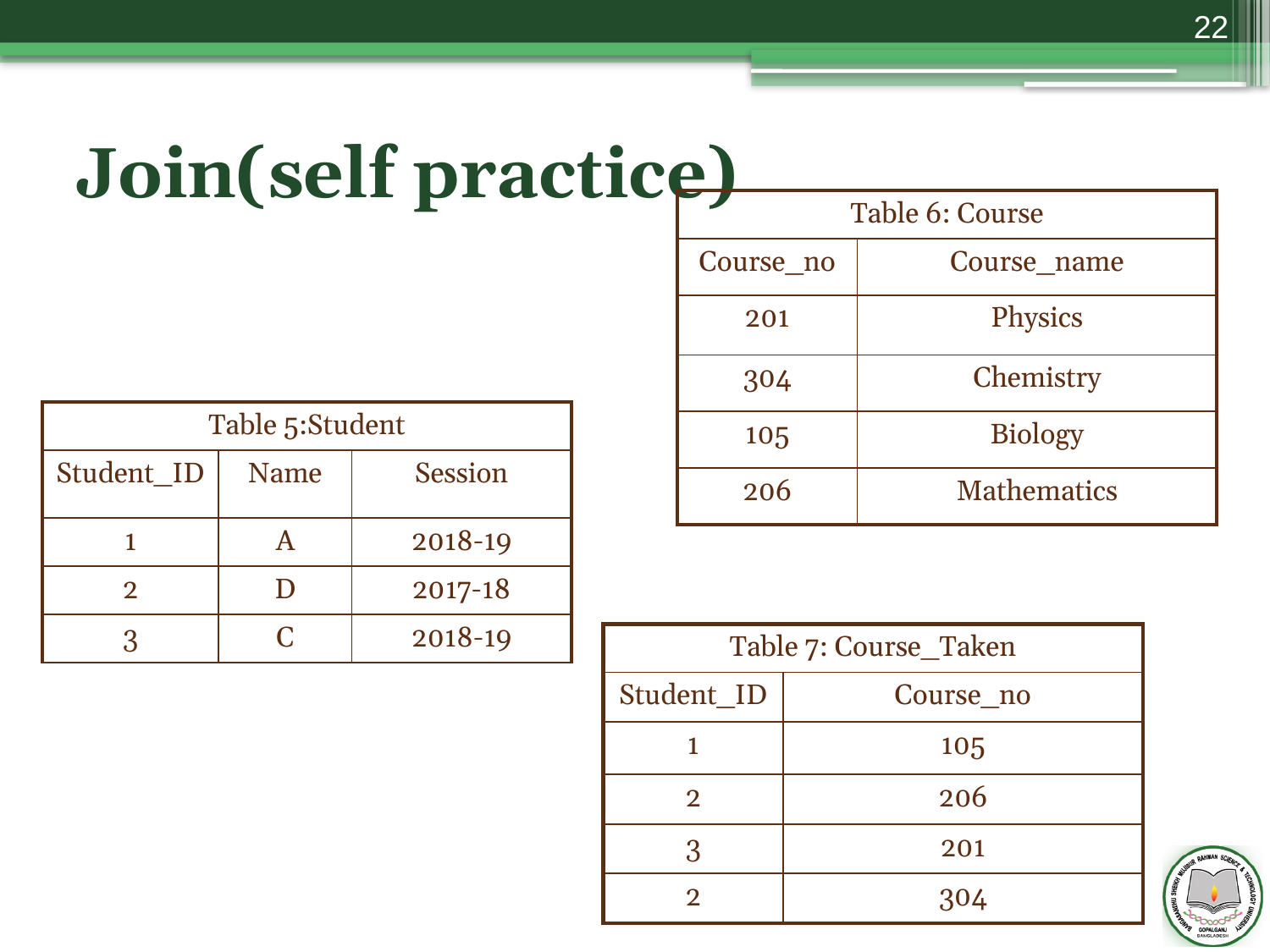

22
# Join(self practice)
| Table 6: Course |  |
| --- | --- |
| Course\_no | Course\_name |
| 201 | Physics |
| 304 | Chemistry |
| 105 | Biology |
| 206 | Mathematics |
| Table 5:Student |  |  |
| --- | --- | --- |
| Student\_ID | Name | Session |
| 1 | A | 2018-19 |
| 2 | D | 2017-18 |
| 3 | C | 2018-19 |
| Table 7: Course\_Taken |  |
| --- | --- |
| Student\_ID | Course\_no |
| 1 | 105 |
| 2 | 206 |
| 3 | 201 |
| 2 | 304 |